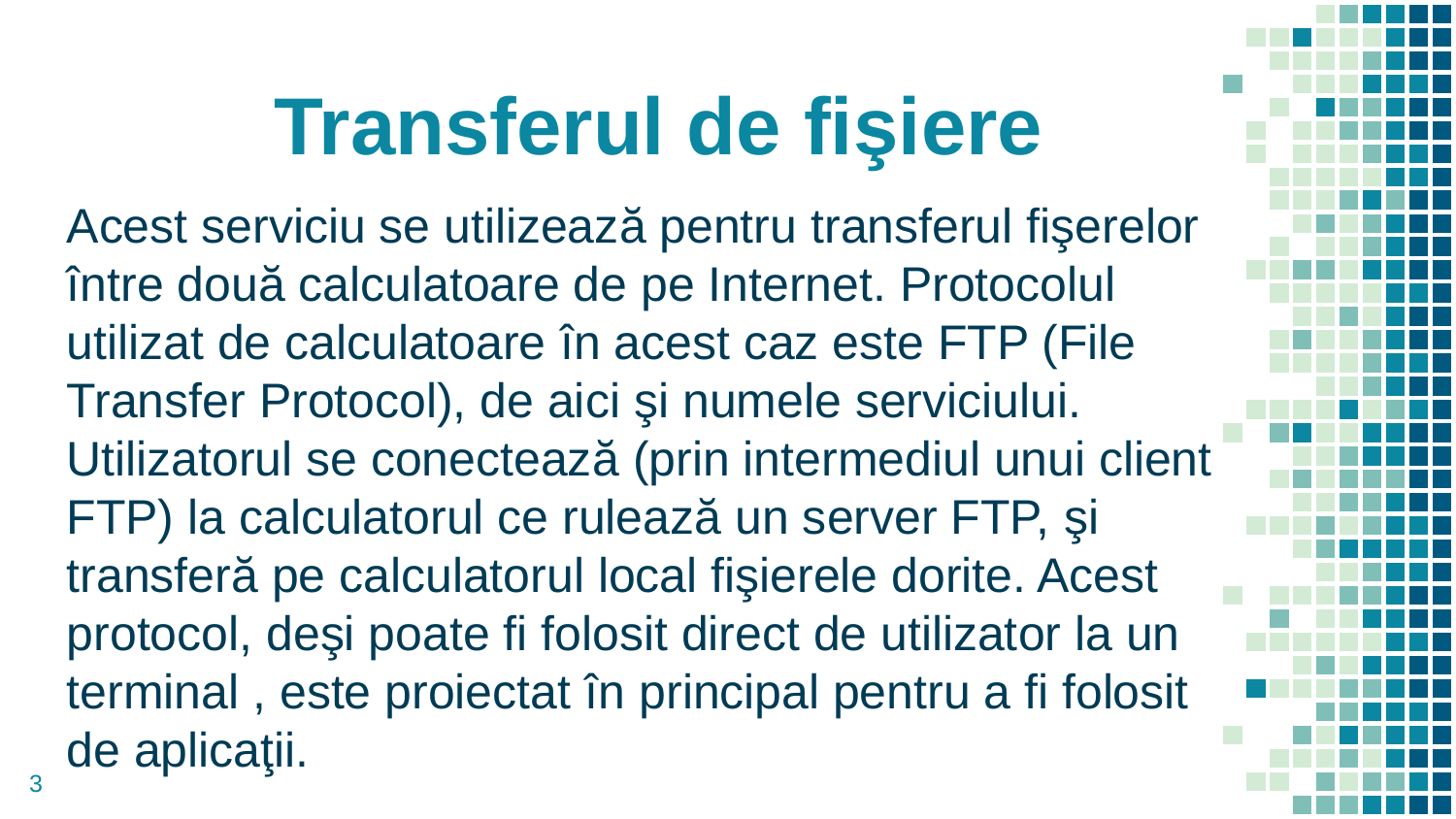

# Transferul de fişiere
Acest serviciu se utilizează pentru transferul fişerelor între două calculatoare de pe Internet. Protocolul utilizat de calculatoare în acest caz este FTP (File Transfer Protocol), de aici şi numele serviciului. Utilizatorul se conectează (prin intermediul unui client FTP) la calculatorul ce rulează un server FTP, şi transferă pe calculatorul local fişierele dorite. Acest protocol, deşi poate fi folosit direct de utilizator la un terminal , este proiectat în principal pentru a fi folosit de aplicaţii.
3